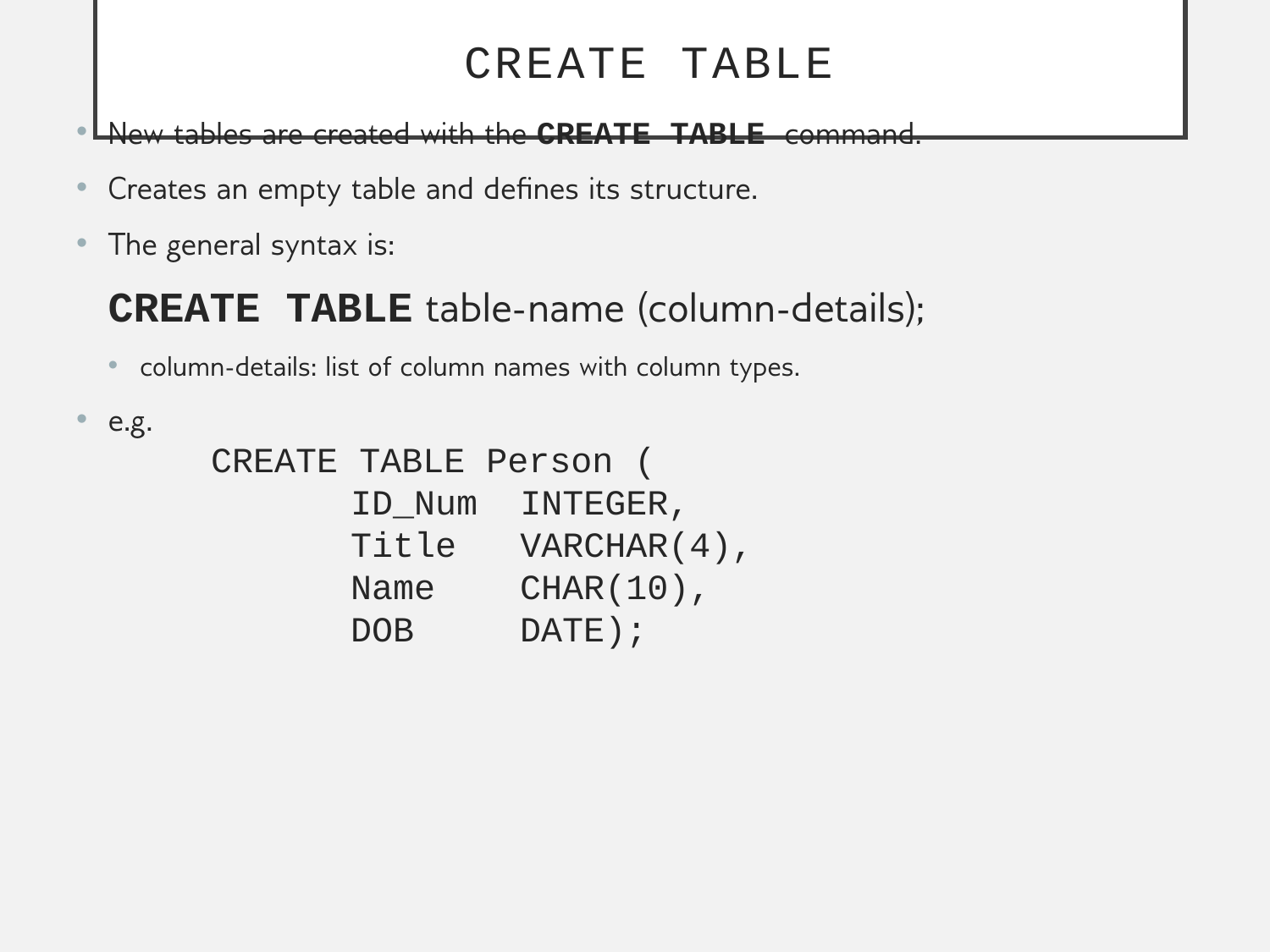

# CREATE TABLE
New tables are created with the CREATE TABLE command.
Creates an empty table and defines its structure.
The general syntax is:
	CREATE TABLE table-name (column-details);
column-details: list of column names with column types.
e.g.
  CREATE TABLE Person (
		ID_Num  INTEGER,
   	Title   VARCHAR(4),
		Name	  CHAR(10),
		DOB	  DATE);